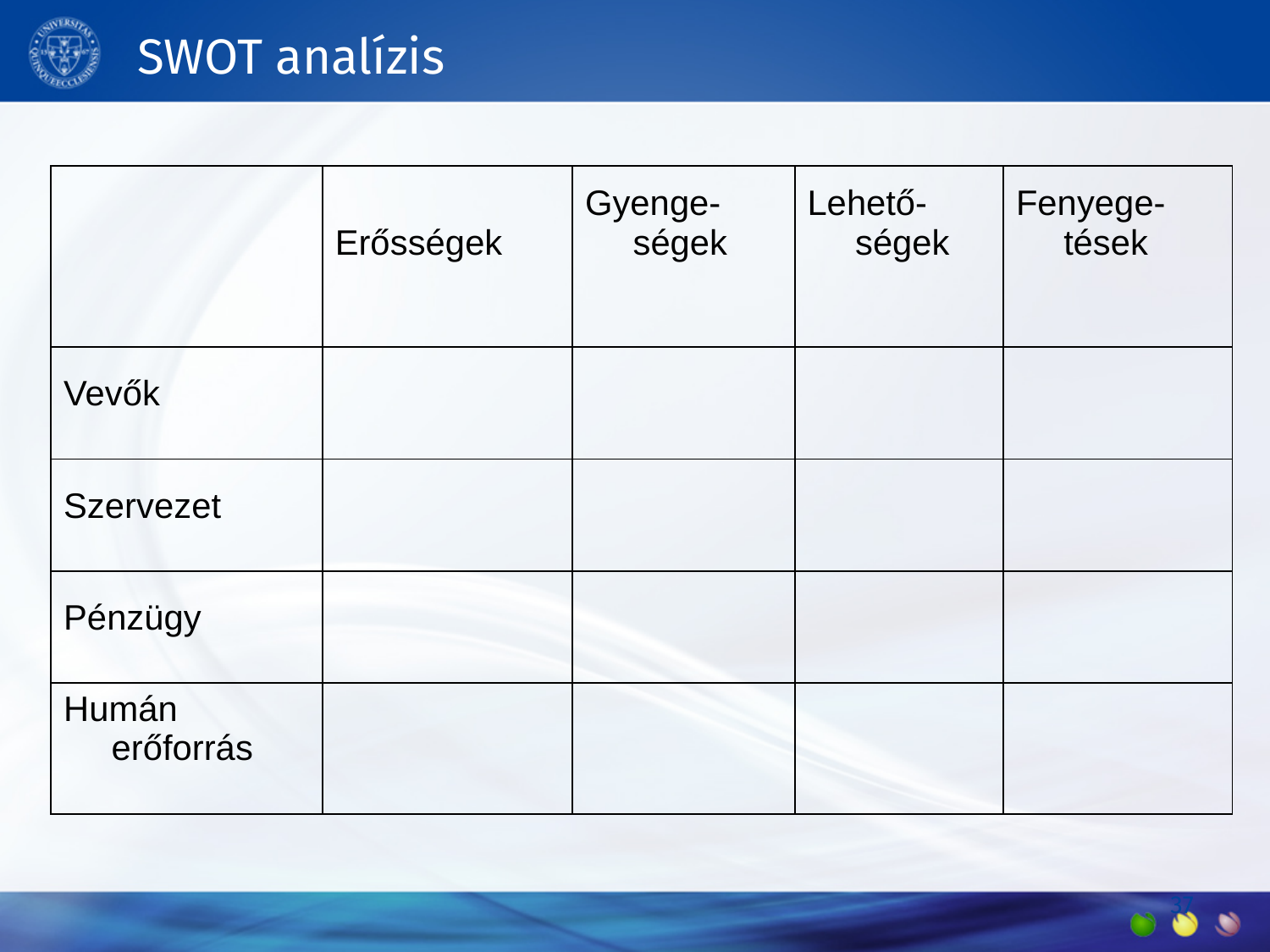

# SWOT analízis
|  | Erősségek | Gyenge-ségek | Lehető-ségek | Fenyege-tések |
| --- | --- | --- | --- | --- |
| Vevők |  |  |  |  |
| Szervezet |  |  |  |  |
| Pénzügy |  |  |  |  |
| Humán erőforrás |  |  |  |  |
37